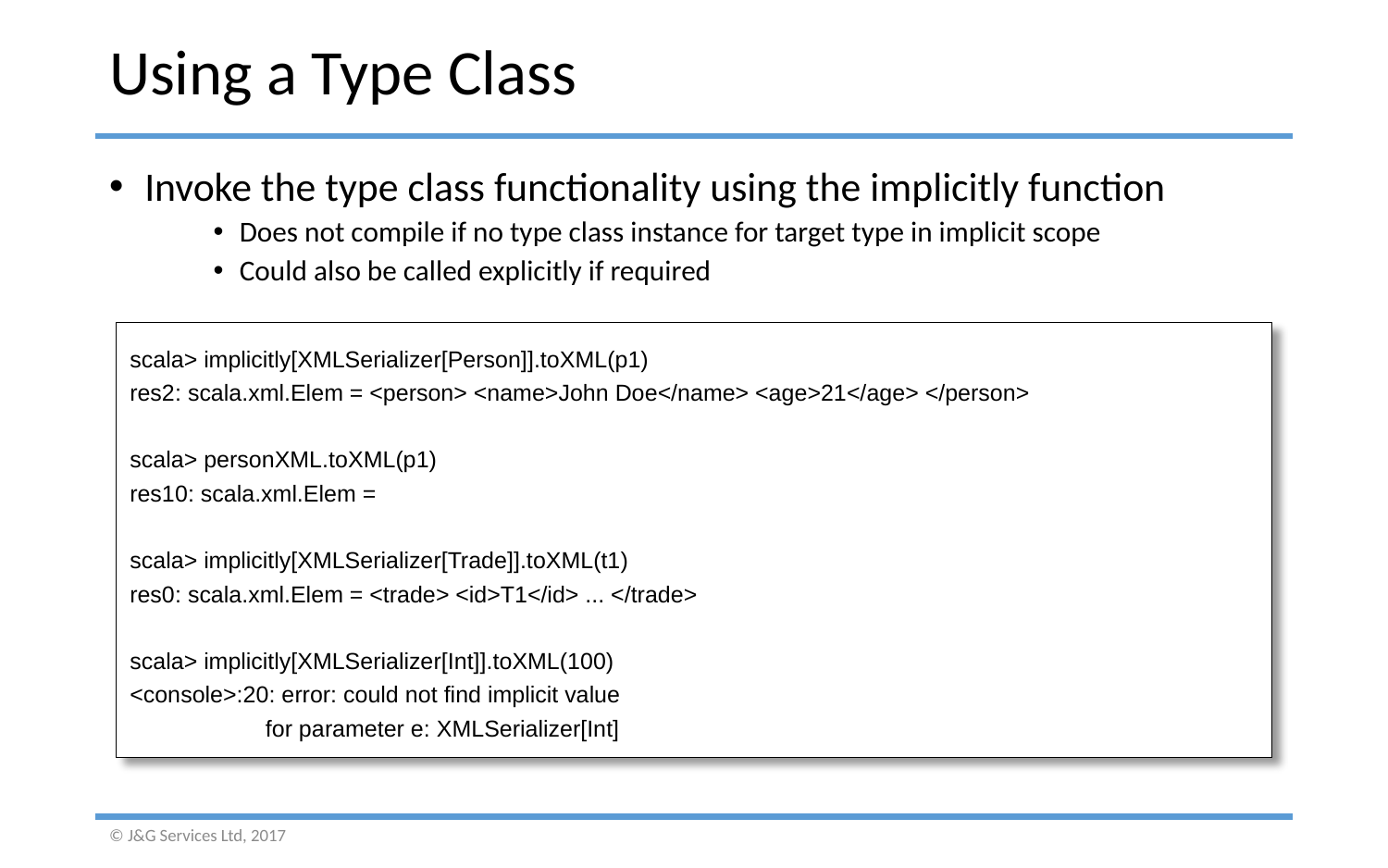

# Using a Type Class
 Invoke the type class functionality using the implicitly function
Does not compile if no type class instance for target type in implicit scope
Could also be called explicitly if required

scala> implicitly[XMLSerializer[Person]].toXML(p1)
res2: scala.xml.Elem = <person> <name>John Doe</name> <age>21</age> </person>

scala> personXML.toXML(p1)
res10: scala.xml.Elem =

scala> implicitly[XMLSerializer[Trade]].toXML(t1)
res0: scala.xml.Elem = <trade> <id>T1</id> ... </trade>

scala> implicitly[XMLSerializer[Int]].toXML(100)
<console>:20: error: could not find implicit value
                     for parameter e: XMLSerializer[Int]